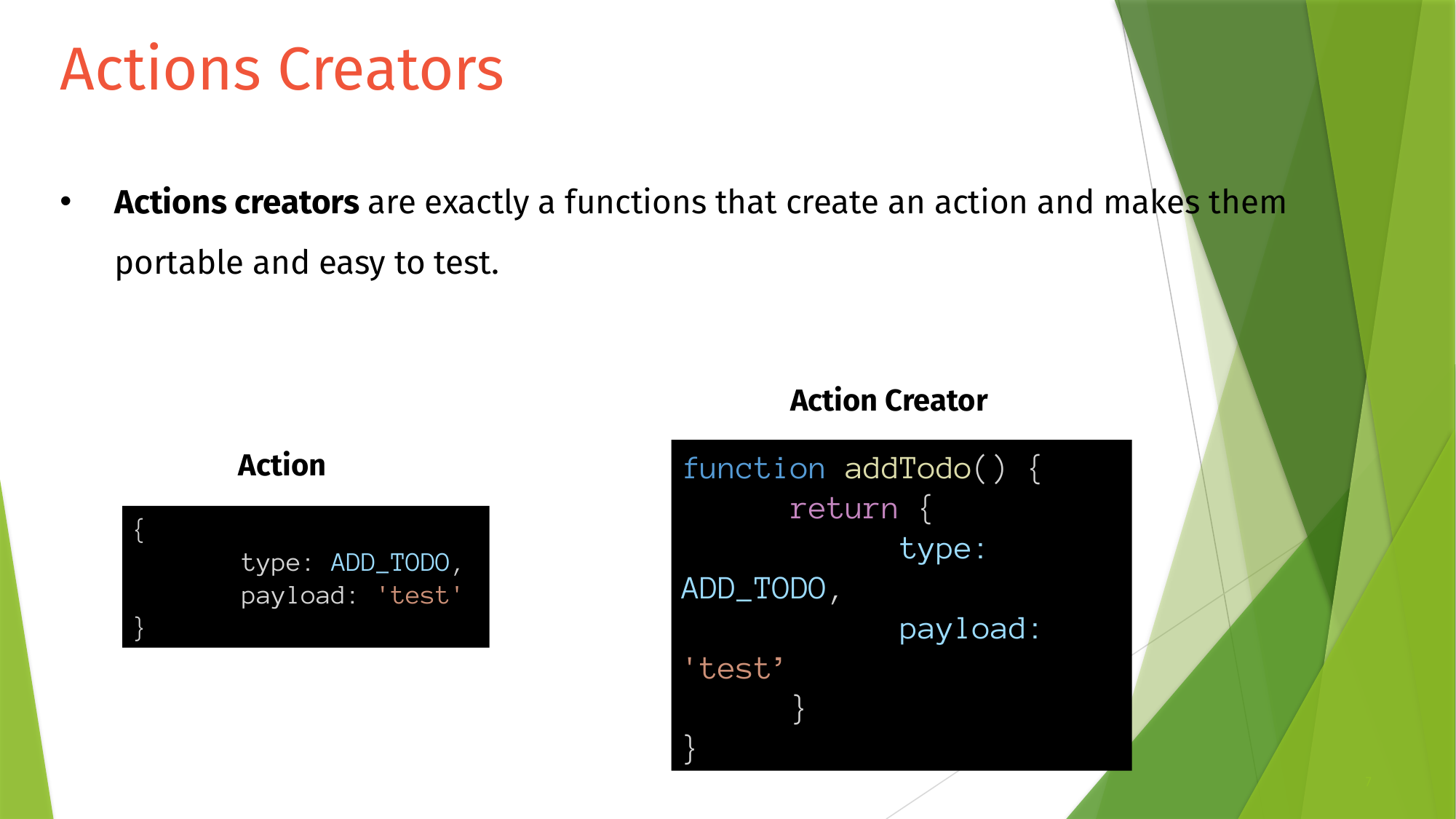

# Actions Creators
Actions creators are exactly a functions that create an action and makes them portable and easy to test.
Action Creator
Action
function addTodo() {
	return {
		type: ADD_TODO,
		payload: 'test’
	}
}
{
	type: ADD_TODO,
	payload: 'test'
}
7